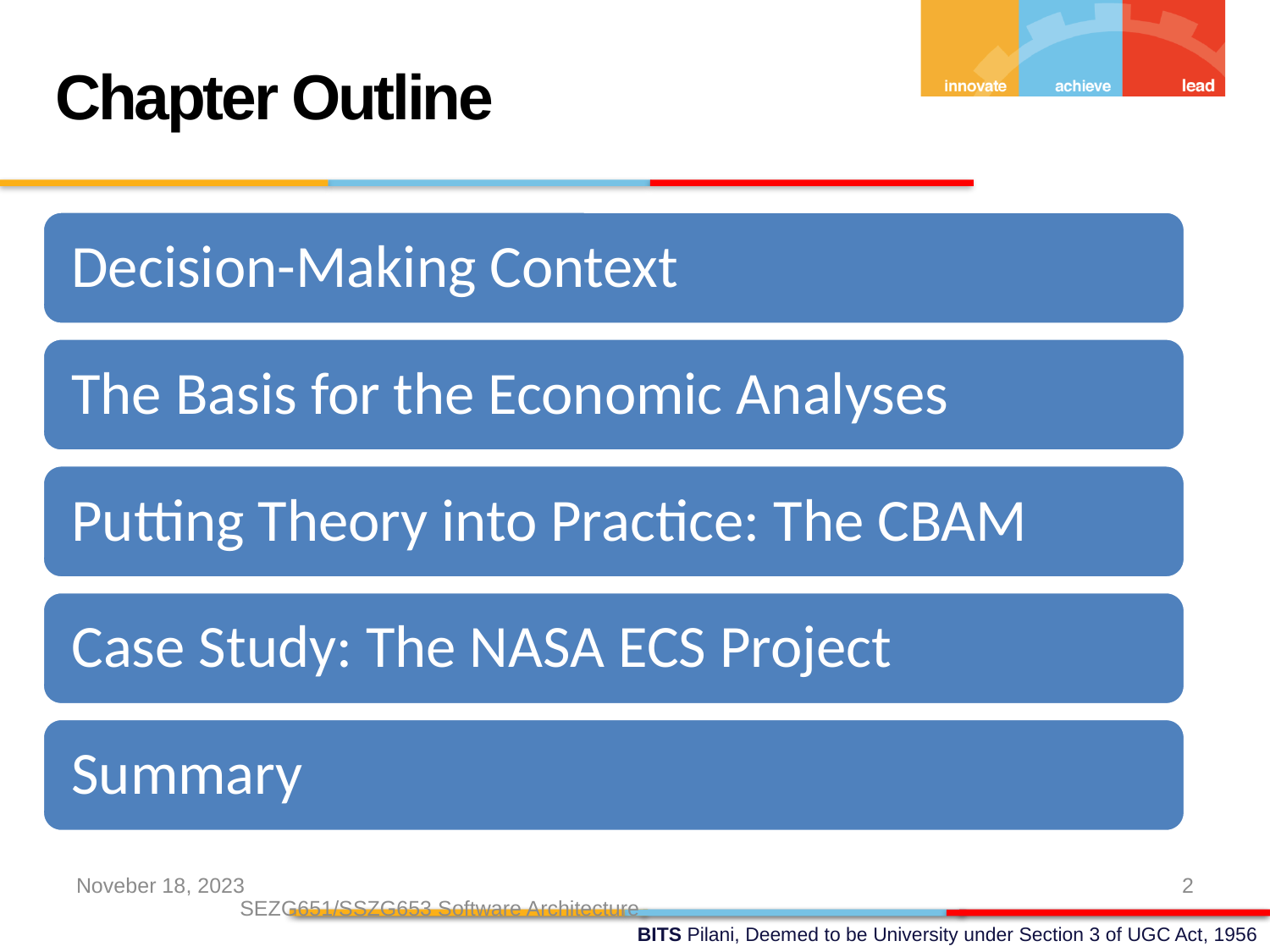

Chapter Outline
Decision-Making Context
The Basis for the Economic Analyses
Putting Theory into Practice: The CBAM
Case Study: The NASA ECS Project
Summary
Noveber 18, 2023
2
SEZG651/SSZG653 Software Architecture